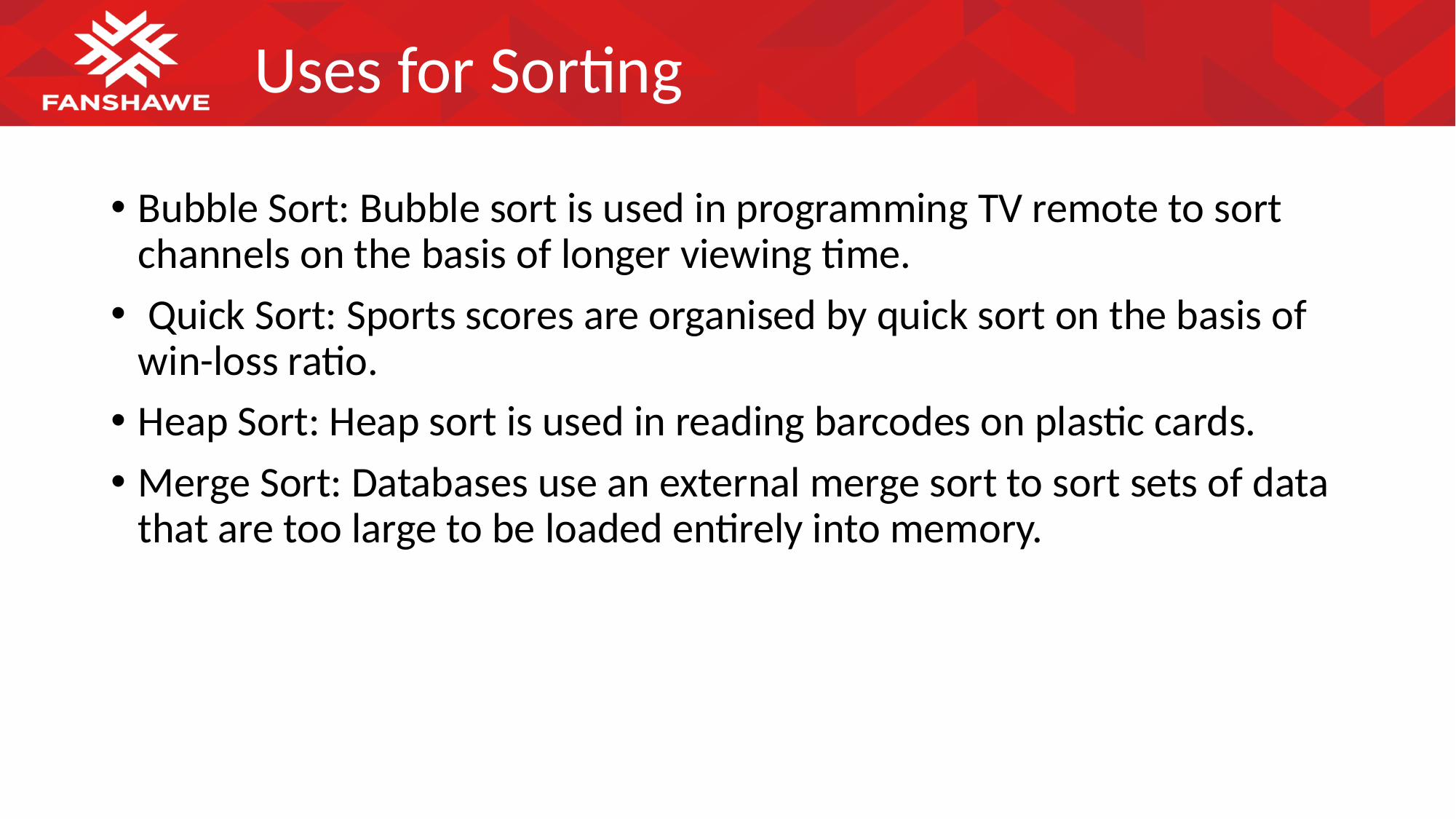

# Uses for Sorting
Bubble Sort: Bubble sort is used in programming TV remote to sort channels on the basis of longer viewing time.
 Quick Sort: Sports scores are organised by quick sort on the basis of win-loss ratio.
Heap Sort: Heap sort is used in reading barcodes on plastic cards.
Merge Sort: Databases use an external merge sort to sort sets of data that are too large to be loaded entirely into memory.